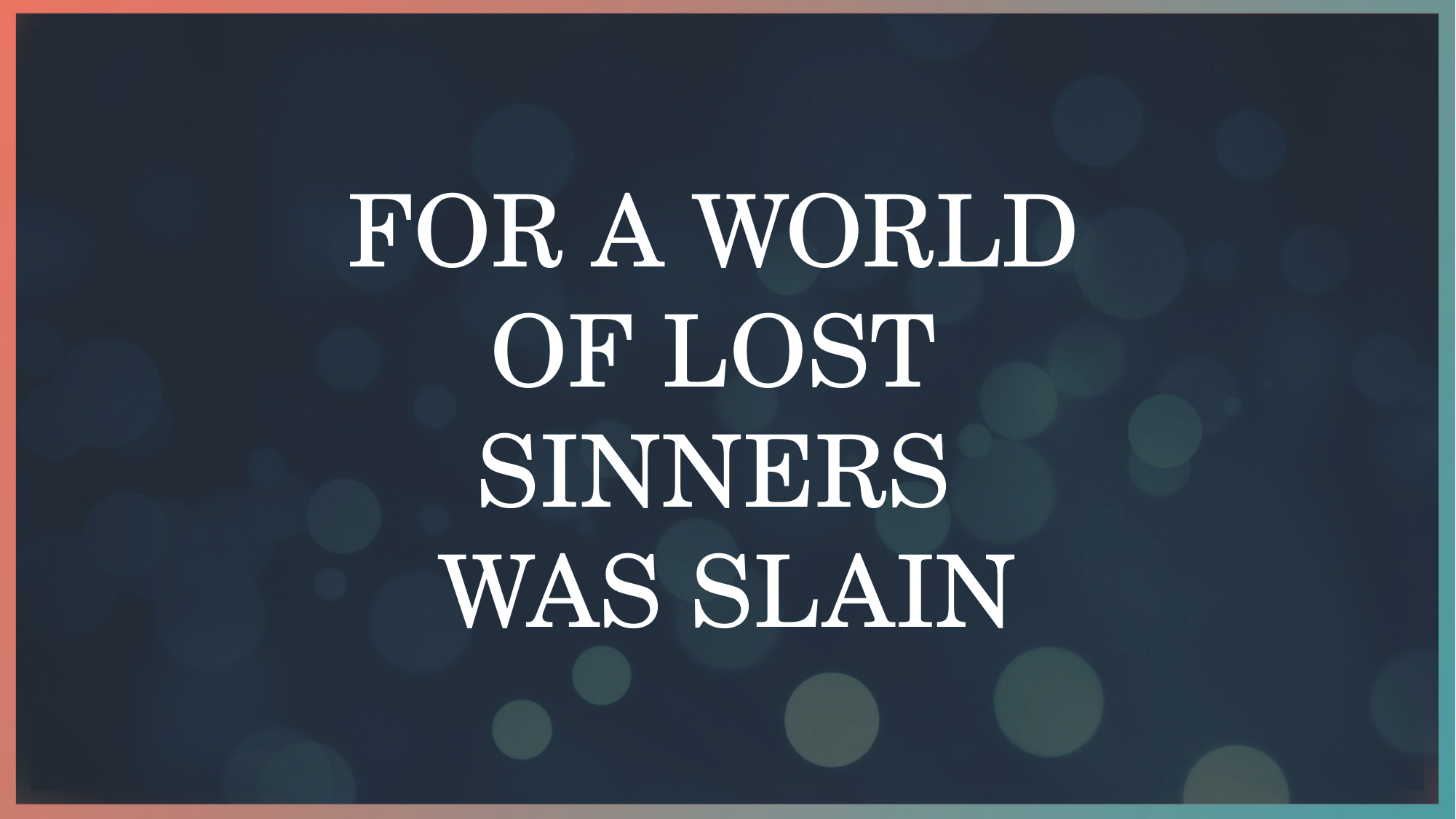

FOR A WORLD
OF LOST
SINNERS
WAS SLAIN